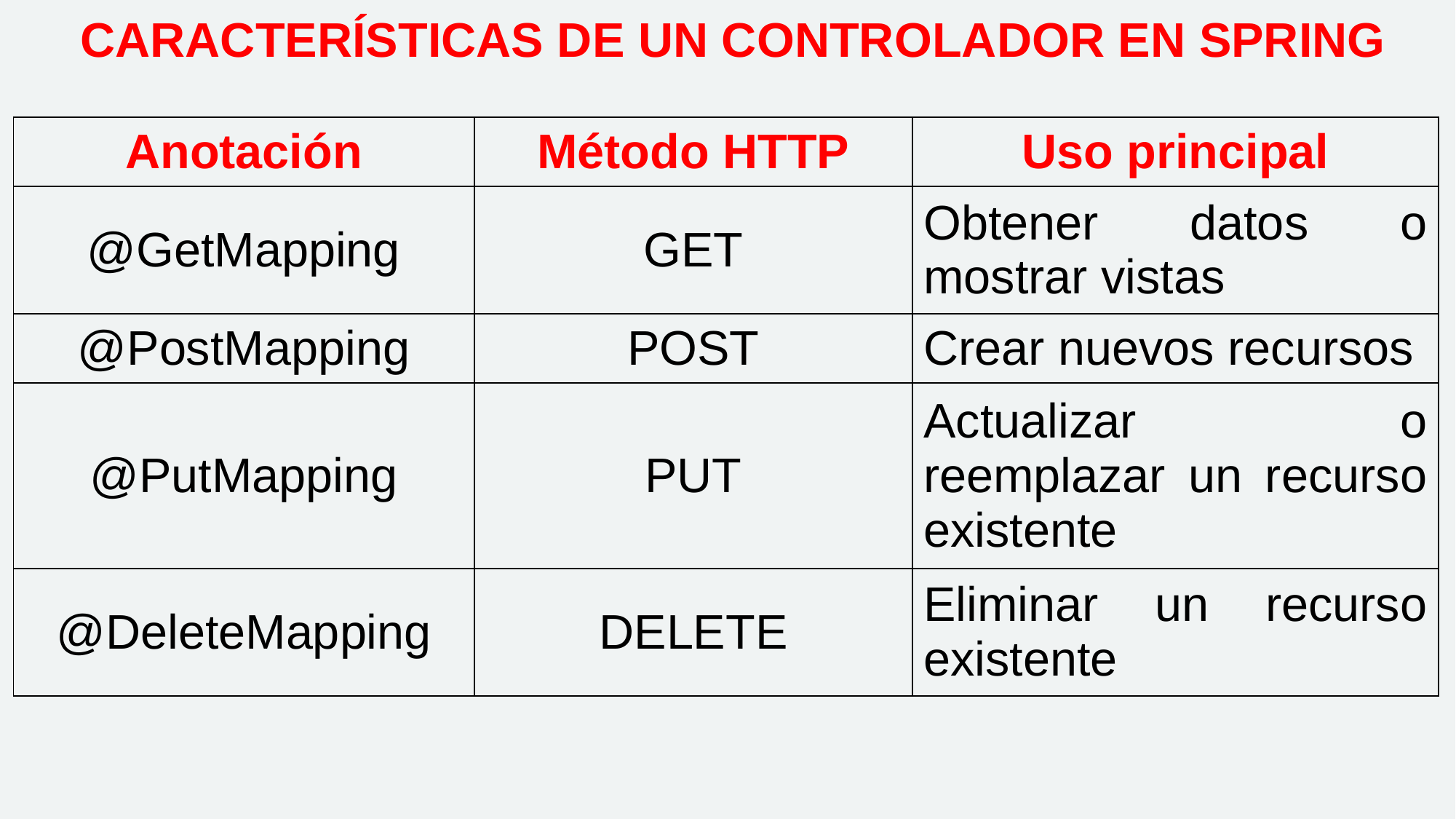

CARACTERÍSTICAS DE UN CONTROLADOR EN SPRING
| Anotación | Método HTTP | Uso principal |
| --- | --- | --- |
| @GetMapping | GET | Obtener datos o mostrar vistas |
| @PostMapping | POST | Crear nuevos recursos |
| @PutMapping | PUT | Actualizar o reemplazar un recurso existente |
| @DeleteMapping | DELETE | Eliminar un recurso existente |